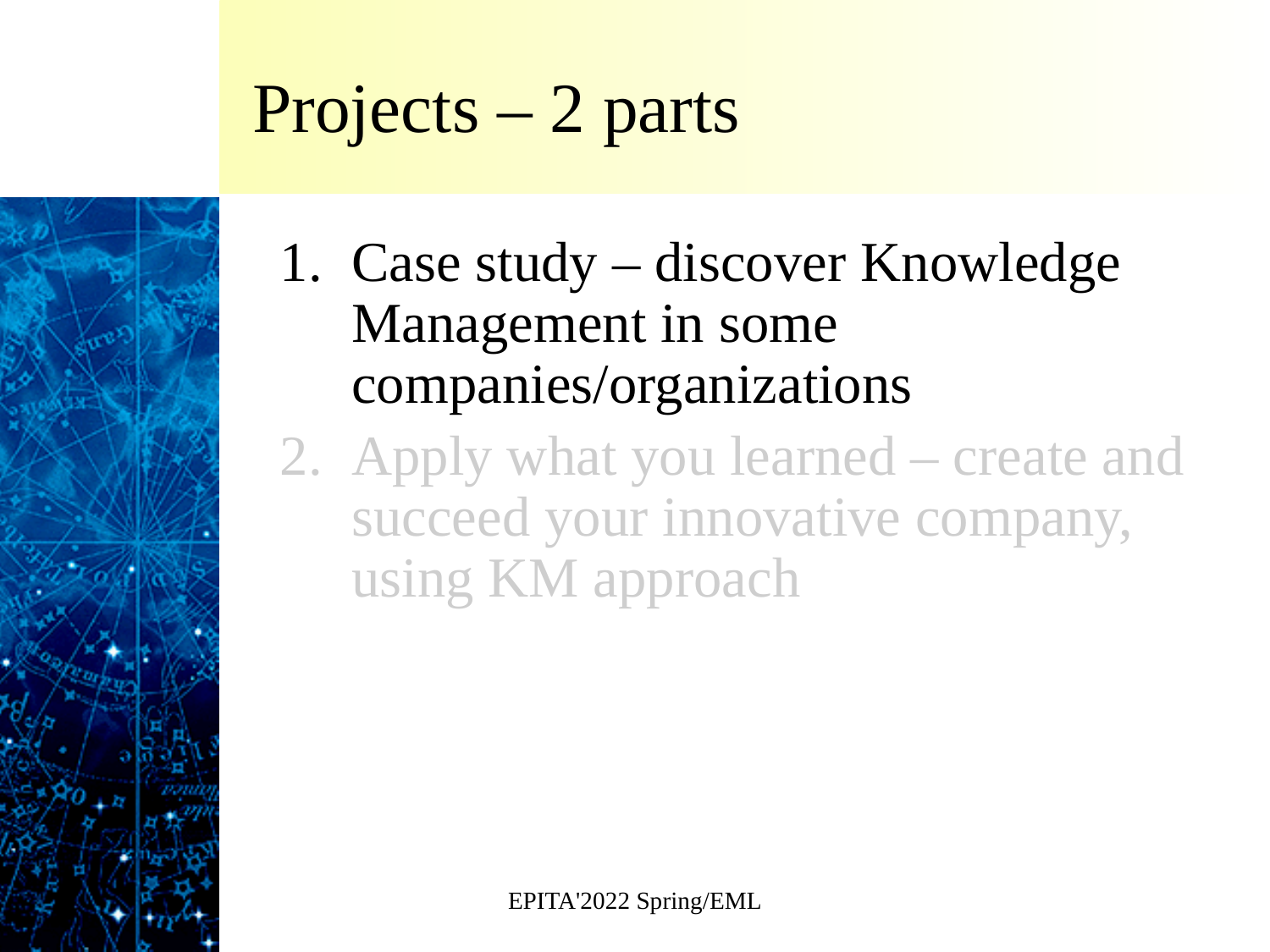

# Projects – 2 parts
Case study – discover Knowledge Management in some companies/organizations
Apply what you learned – create and  succeed your innovative company, using KM approach
EPITA'2022 Spring/EML